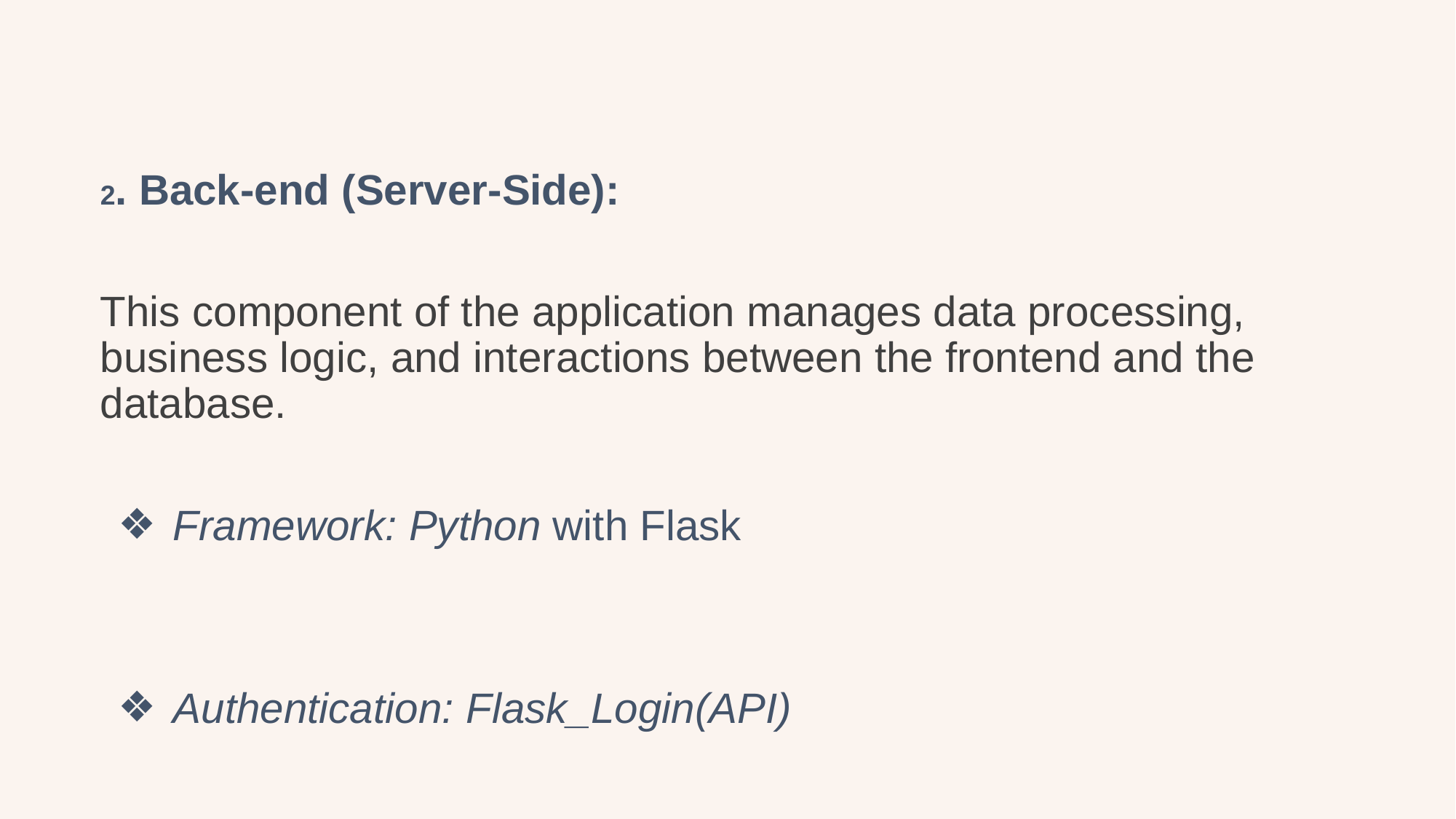

2. Back-end (Server-Side):

This component of the application manages data processing, business logic, and interactions between the frontend and the database.

Framework: Python with Flask

Authentication: Flask_Login(API)